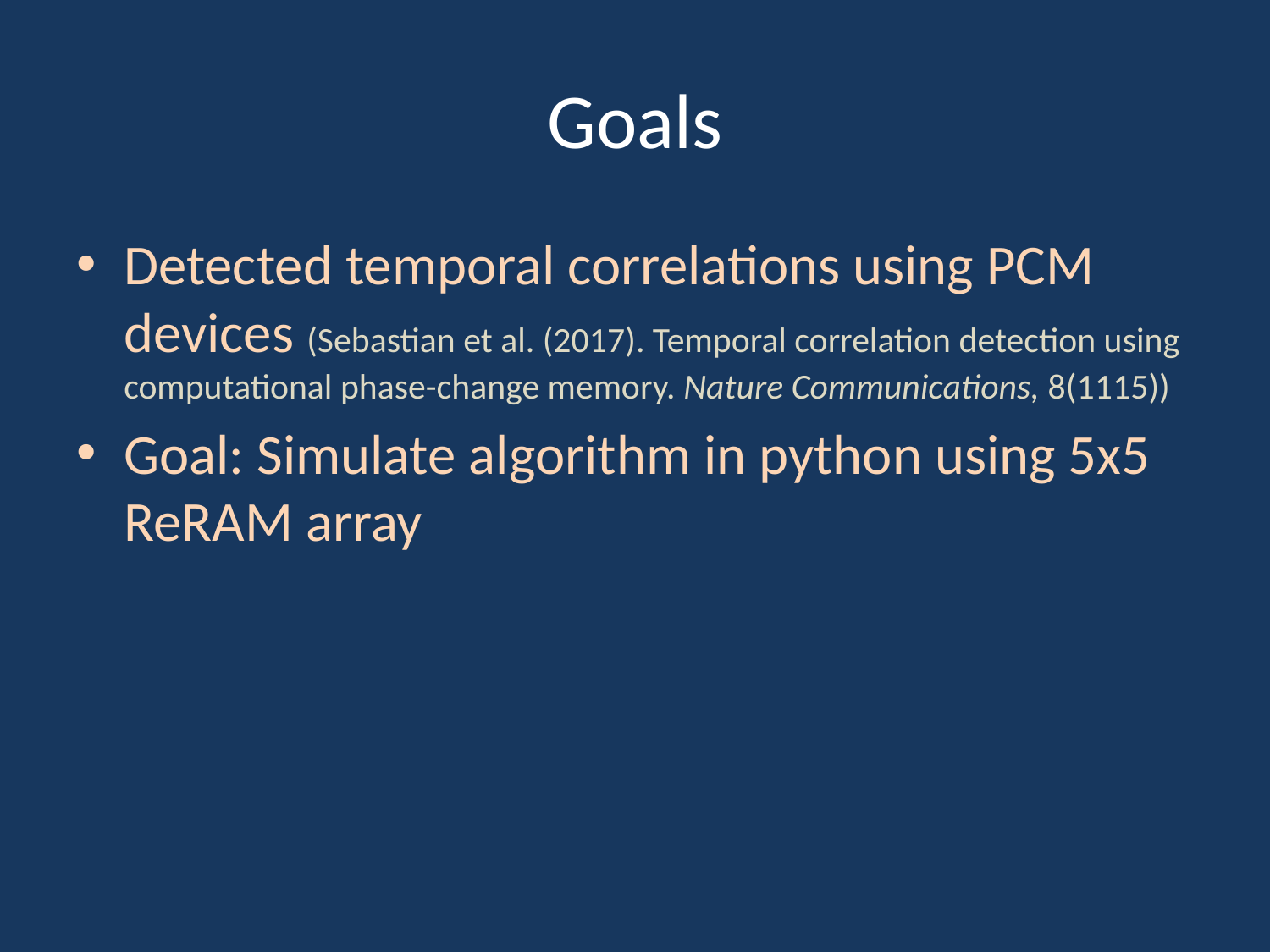

# Goals
Detected temporal correlations using PCM devices (Sebastian et al. (2017). Temporal correlation detection using computational phase-change memory. Nature Communications, 8(1115))
Goal: Simulate algorithm in python using 5x5 ReRAM array